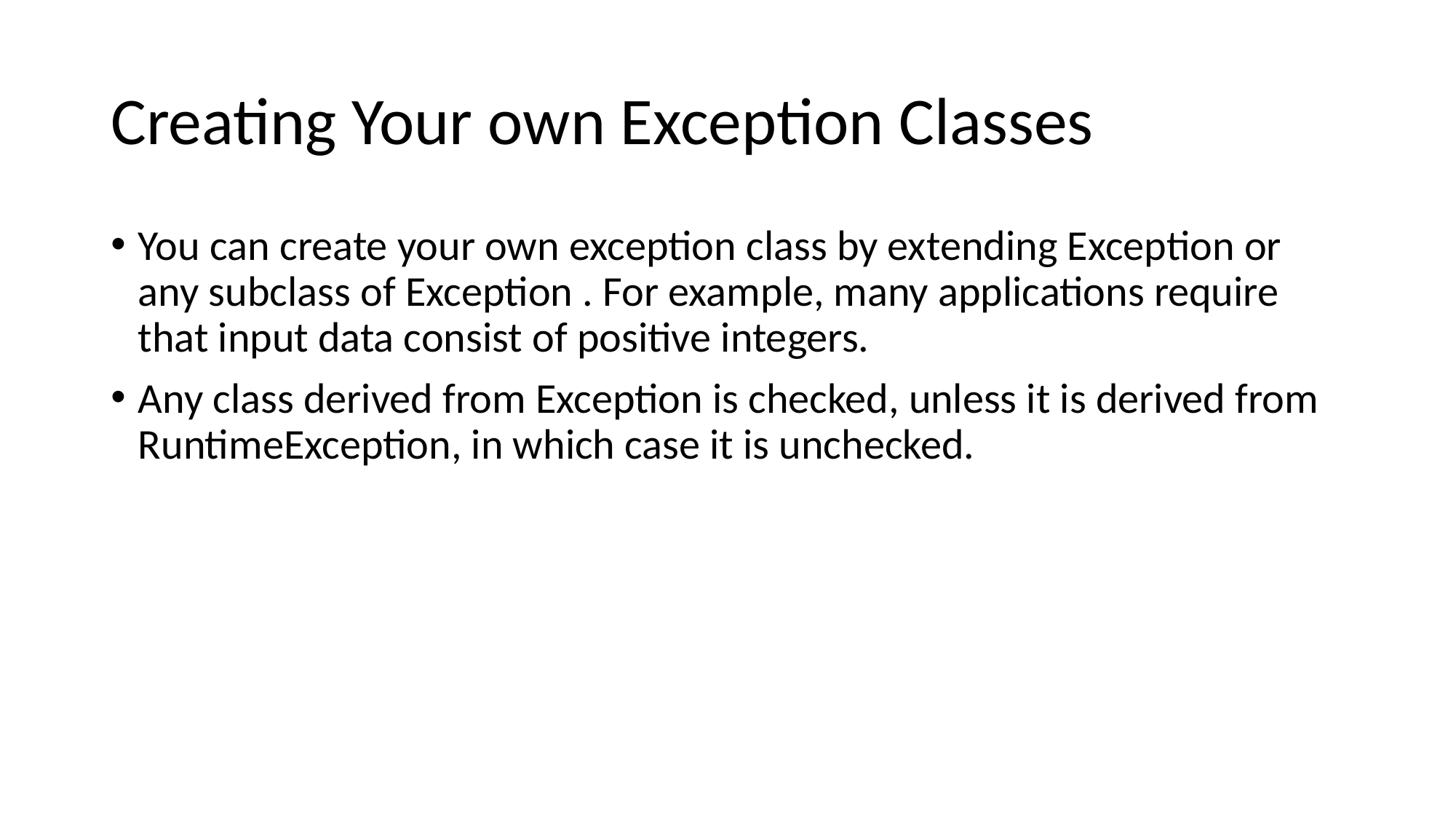

# Creating Your own Exception Classes
You can create your own exception class by extending Exception or any subclass of Exception . For example, many applications require that input data consist of positive integers.
Any class derived from Exception is checked, unless it is derived from RuntimeException, in which case it is unchecked.